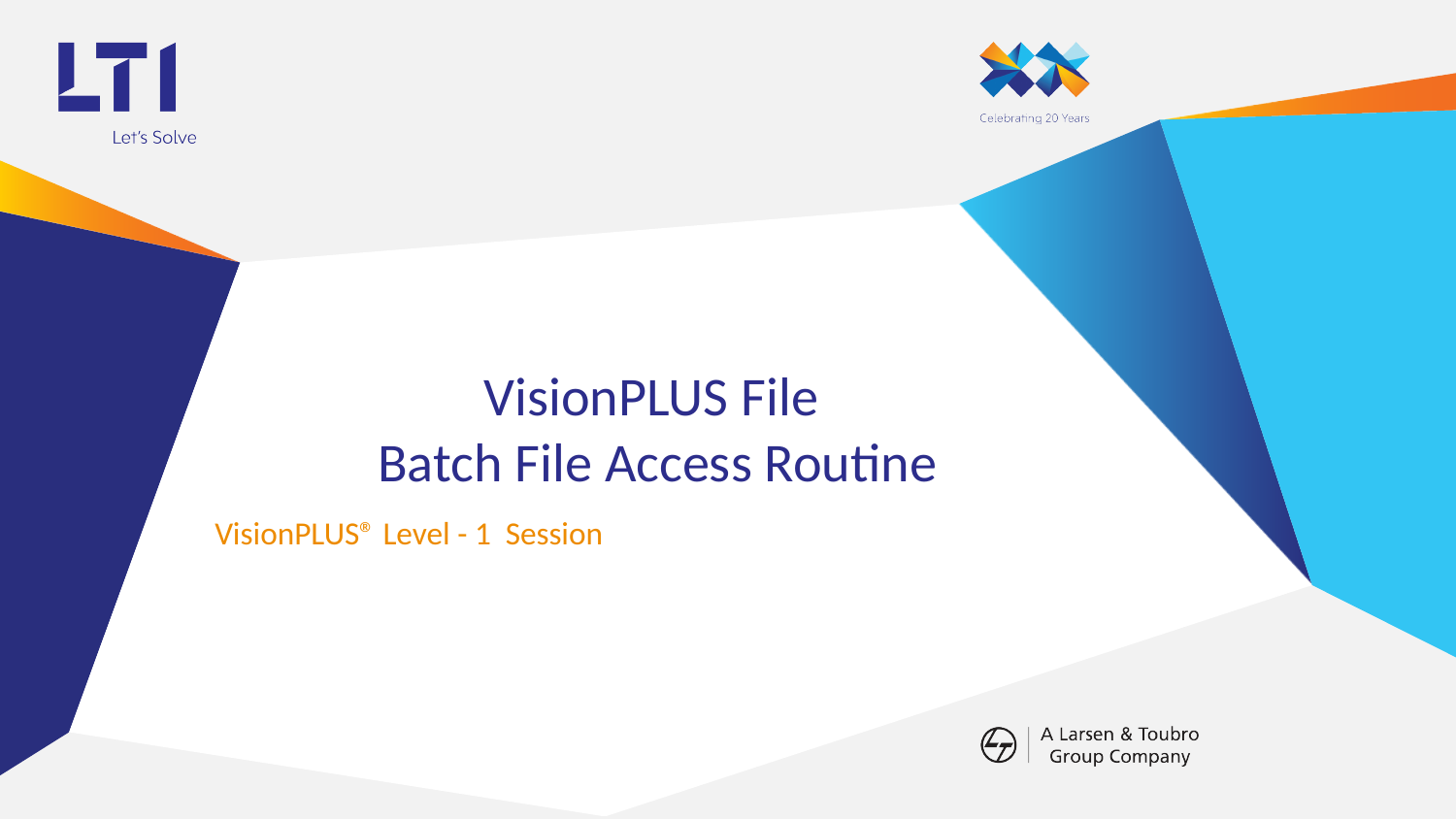

# VisionPLUS File Batch File Access Routine
VisionPLUS® Level - 1  Session